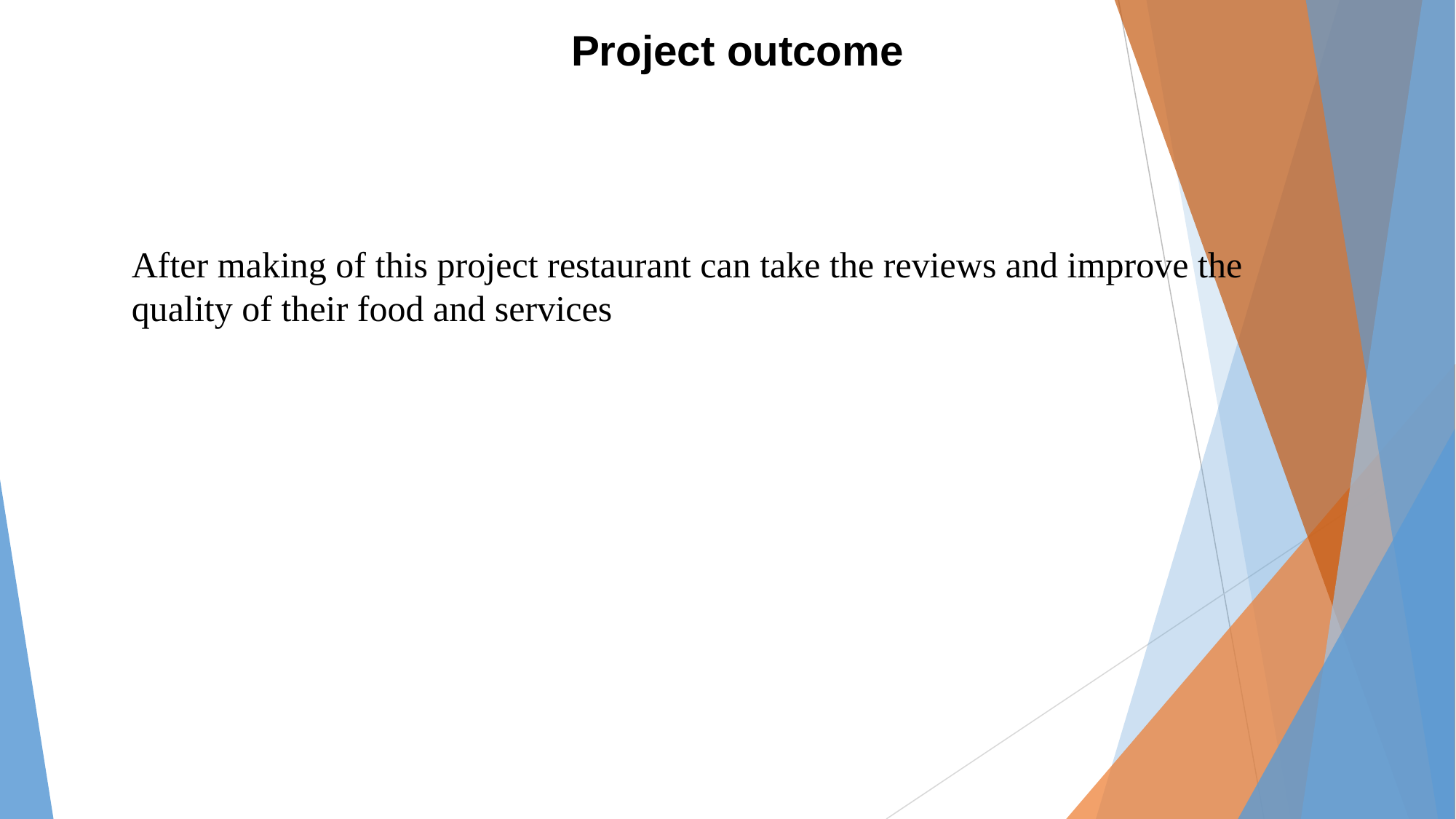

Project outcome
After making of this project restaurant can take the reviews and improve the quality of their food and services